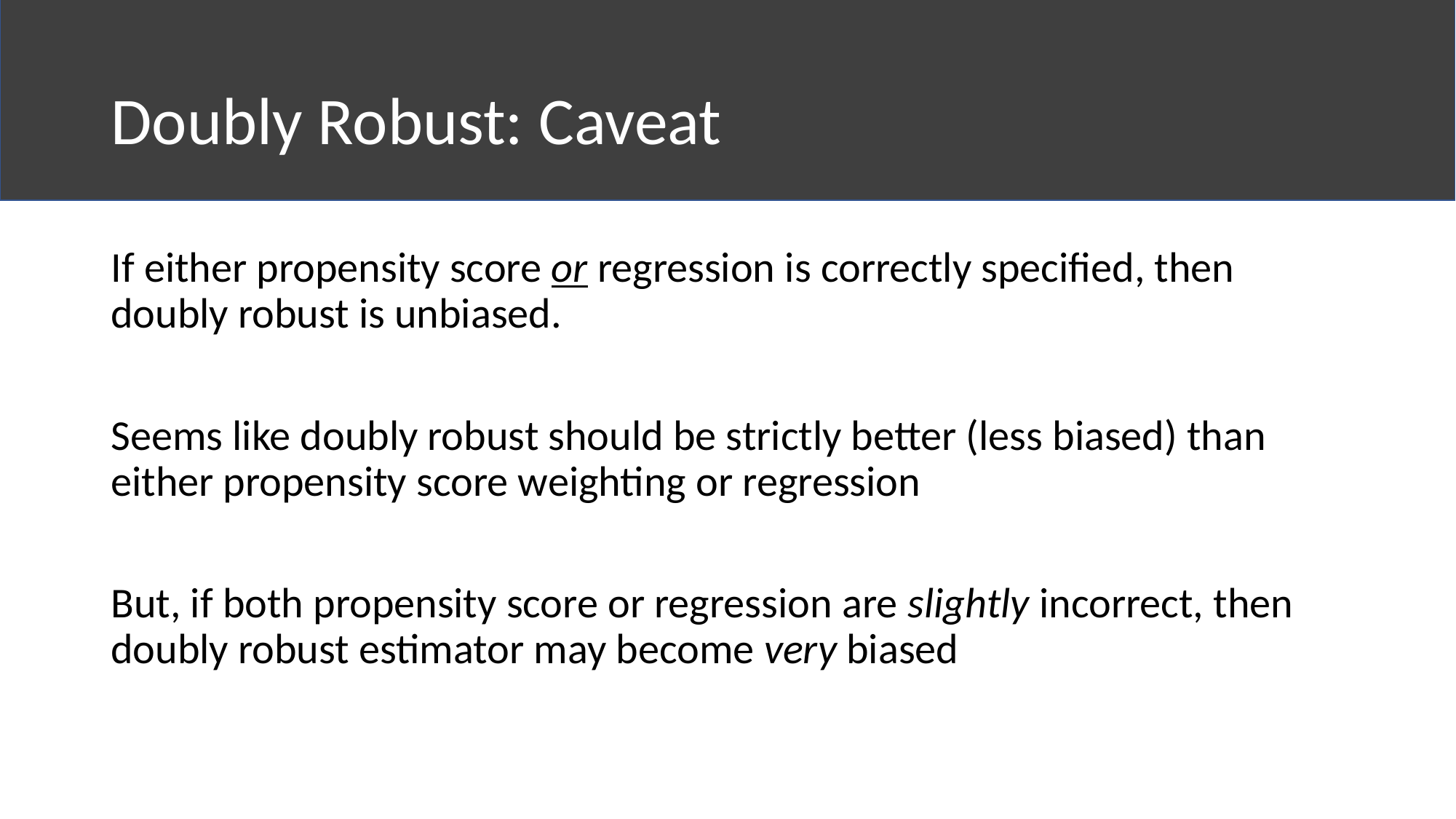

# Doubly Robust: Caveat
If either propensity score or regression is correctly specified, then doubly robust is unbiased.

Seems like doubly robust should be strictly better (less biased) than either propensity score weighting or regression

But, if both propensity score or regression are slightly incorrect, then doubly robust estimator may become very biased